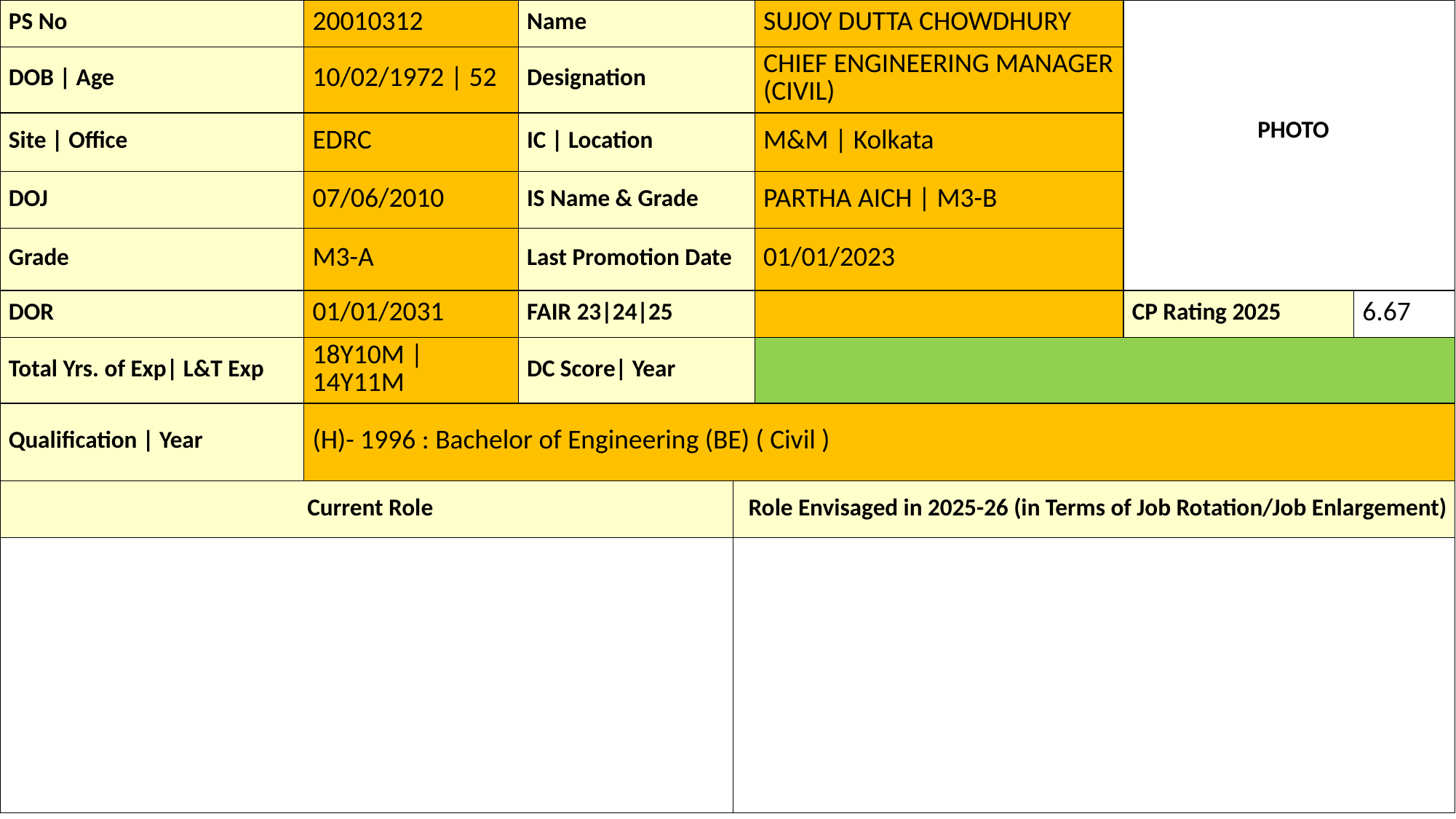

| PS No | 20010312 | Name |  | SUJOY DUTTA CHOWDHURY | PHOTO |  |
| --- | --- | --- | --- | --- | --- | --- |
| DOB | Age | 10/02/1972 | 52 | Designation |  | CHIEF ENGINEERING MANAGER (CIVIL) |  |  |
| Site | Office | EDRC | IC | Location |  | M&M | Kolkata |  |  |
| DOJ | 07/06/2010 | IS Name & Grade |  | PARTHA AICH | M3-B |  |  |
| Grade | M3-A | Last Promotion Date |  | 01/01/2023 |  |  |
| DOR | 01/01/2031 | FAIR 23|24|25 |  |  | CP Rating 2025 | 6.67 |
| Total Yrs. of Exp| L&T Exp | 18Y10M | 14Y11M | DC Score| Year |  |  |  |  |
| Qualification | Year | (H)- 1996 : Bachelor of Engineering (BE) ( Civil ) |  |  |  |  |  |
| Current Role |  |  | Role Envisaged in 2025-26 (in Terms of Job Rotation/Job Enlargement) |  |  |  |
|  |  |  |  |  |  |  |